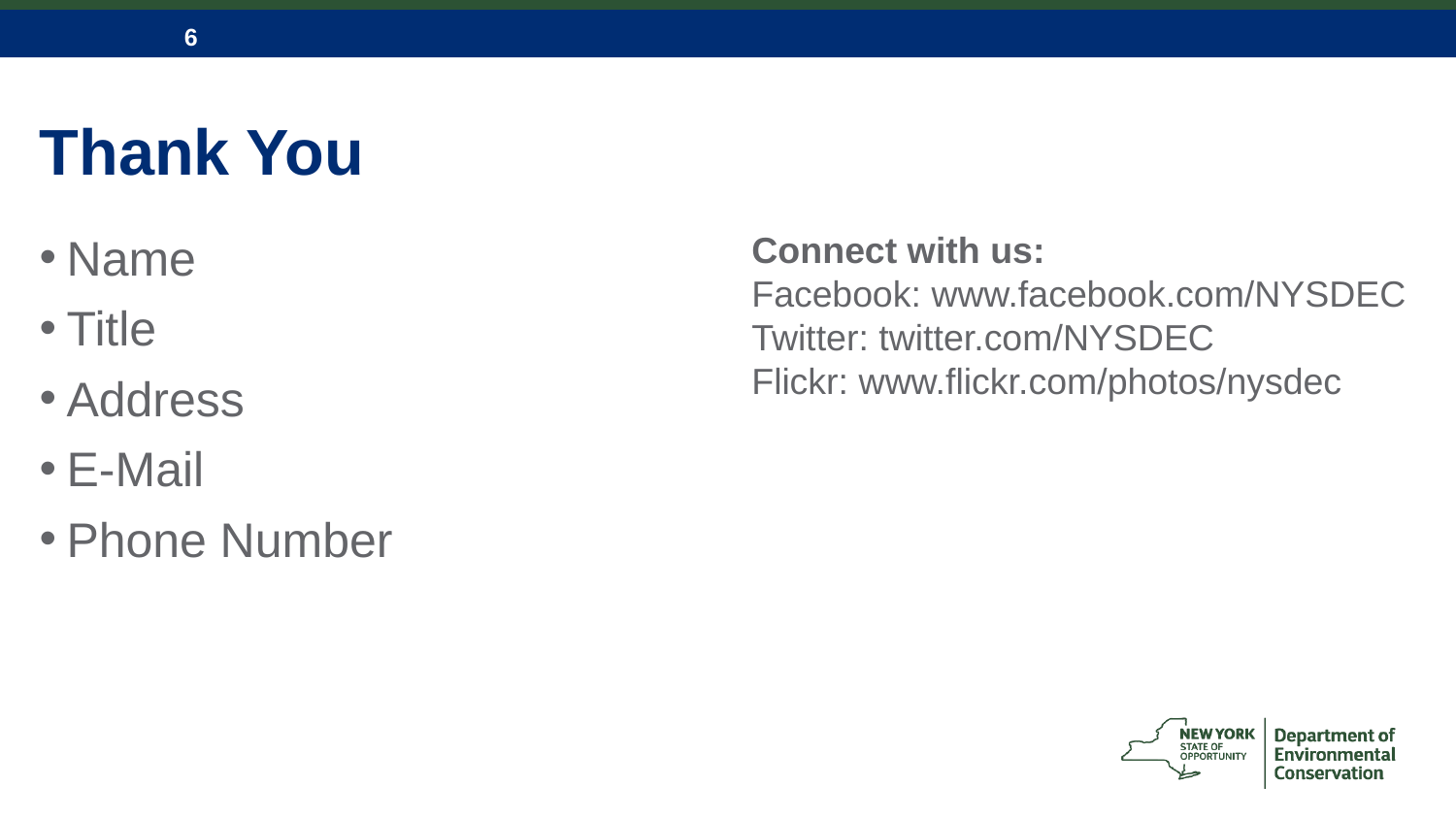

# Thank You
Name
Title
Address
E-Mail
Phone Number
Connect with us:
Facebook: www.facebook.com/NYSDEC
Twitter: twitter.com/NYSDEC
Flickr: www.flickr.com/photos/nysdec